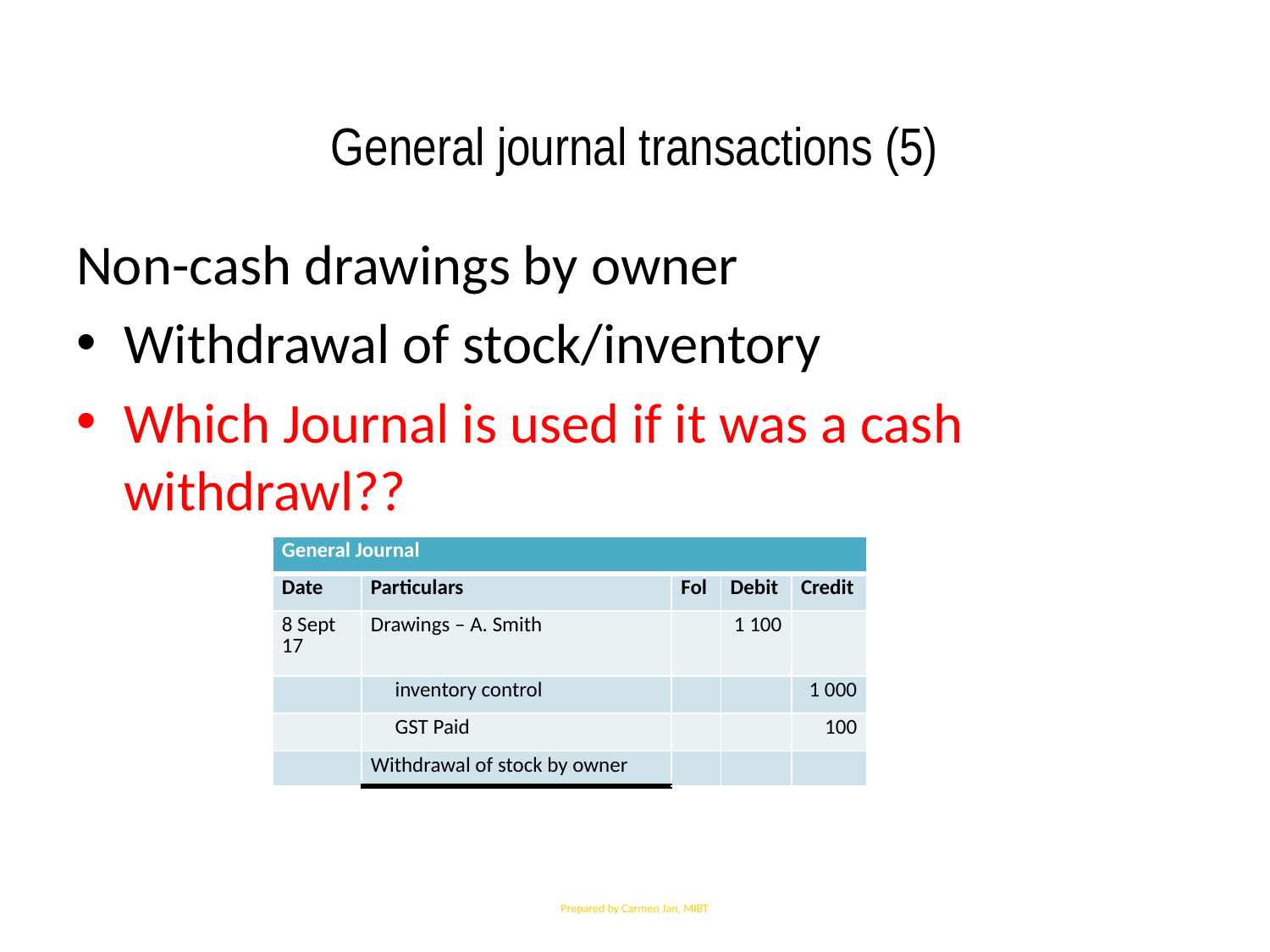

General journal transactions (5)
Non-cash drawings by owner
Withdrawal of stock/inventory
Which Journal is used if it was a cash withdrawl??

| General Journal |  |  |  |  |
| --- | --- | --- | --- | --- |
| Date | Particulars | Fol | Debit | Credit |
| 8 Sept 17 | Drawings – A. Smith |  | 1 100 |  |
|  | inventory control |  |  | 1 000 |
|  | GST Paid |  |  | 100 |
|  | Withdrawal of stock by owner |  |  |  |
Prepared by Carmen Jan, MIBT